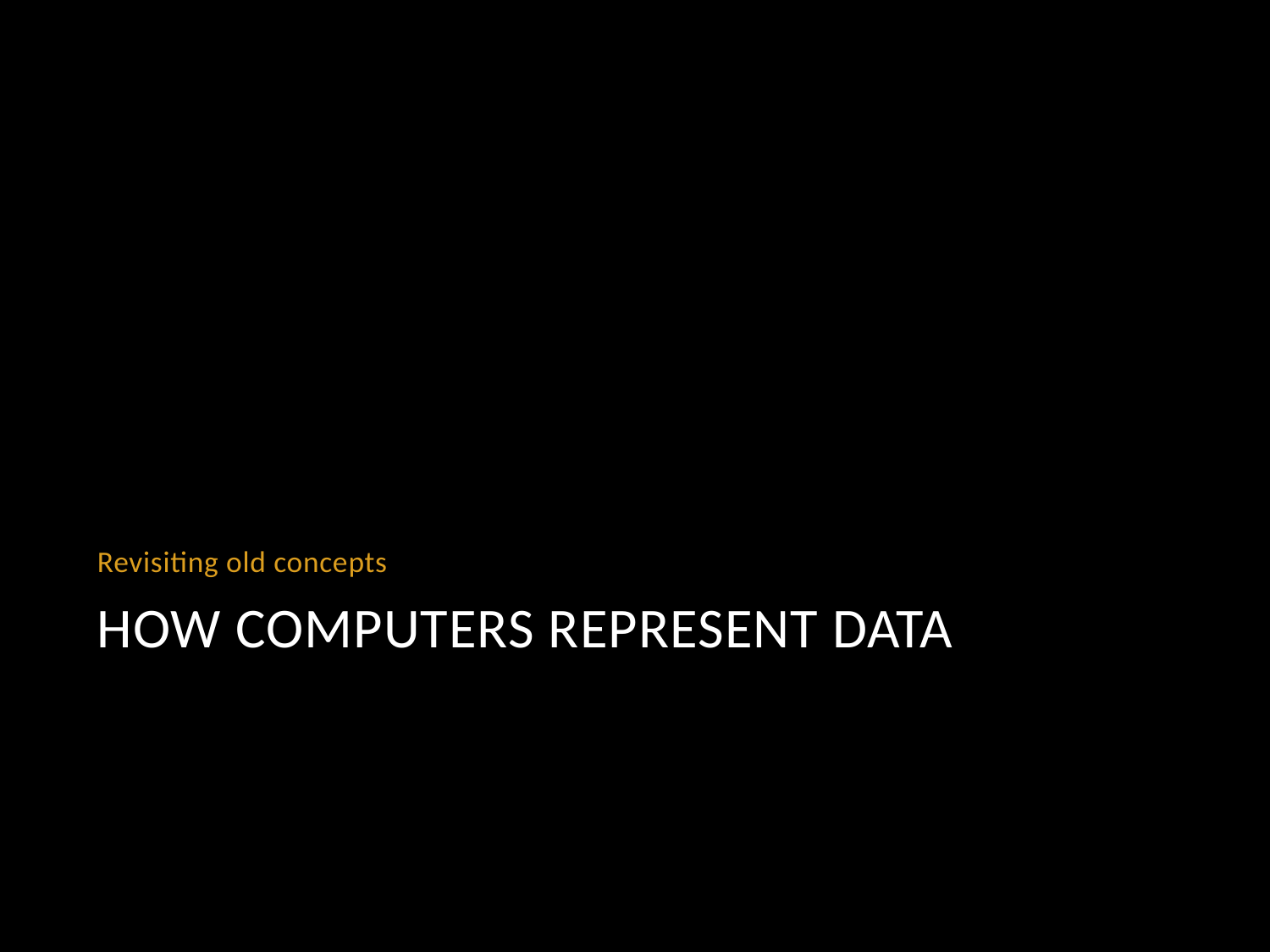

Revisiting old concepts
# How computers represent data